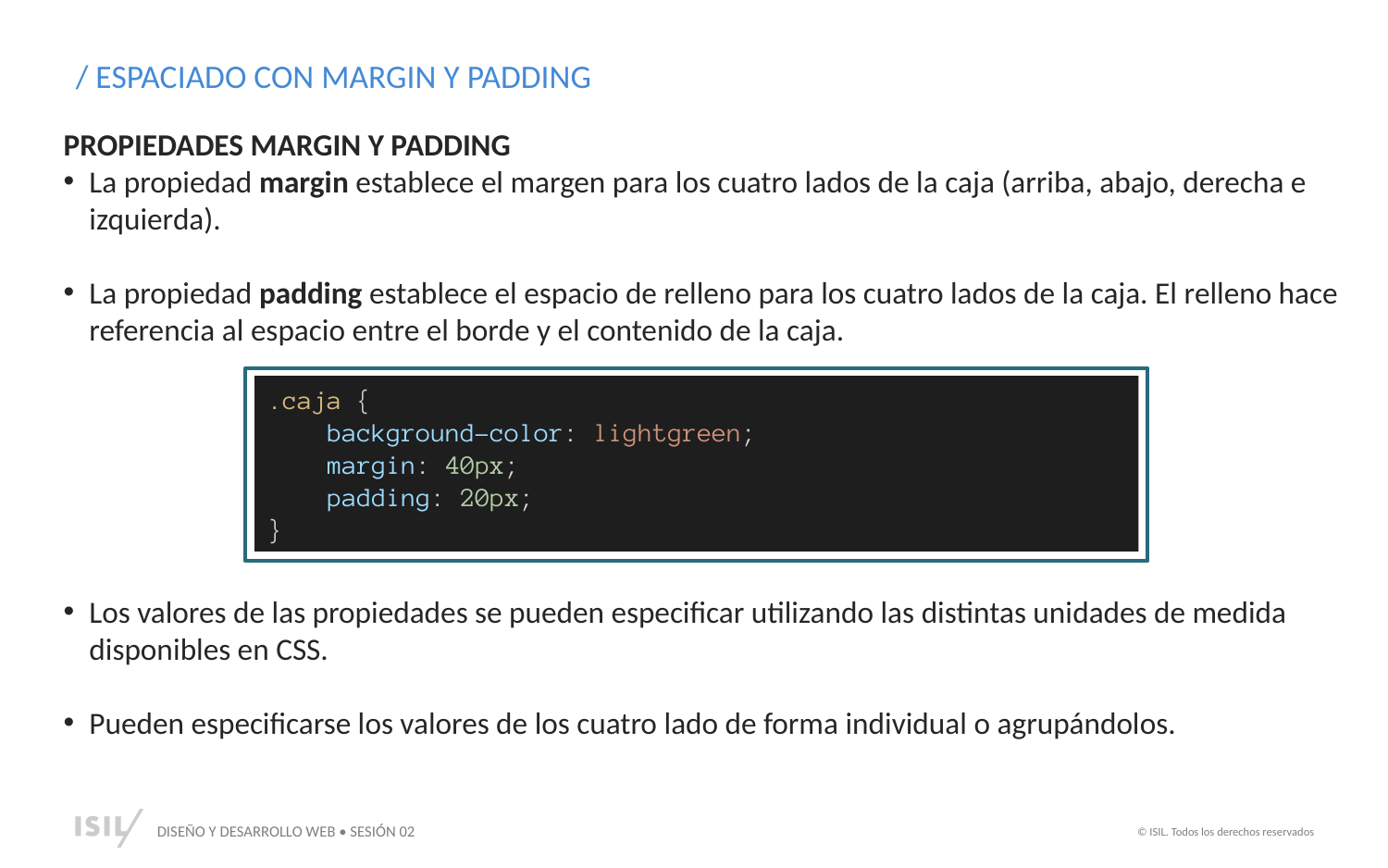

/ ESPACIADO CON MARGIN Y PADDING
PROPIEDADES MARGIN Y PADDING
La propiedad margin establece el margen para los cuatro lados de la caja (arriba, abajo, derecha e izquierda).

La propiedad padding establece el espacio de relleno para los cuatro lados de la caja. El relleno hace referencia al espacio entre el borde y el contenido de la caja.

.caja {
    background-color: lightgreen;
    margin: 40px;
    padding: 20px;
}
Los valores de las propiedades se pueden especificar utilizando las distintas unidades de medida disponibles en CSS.

Pueden especificarse los valores de los cuatro lado de forma individual o agrupándolos.